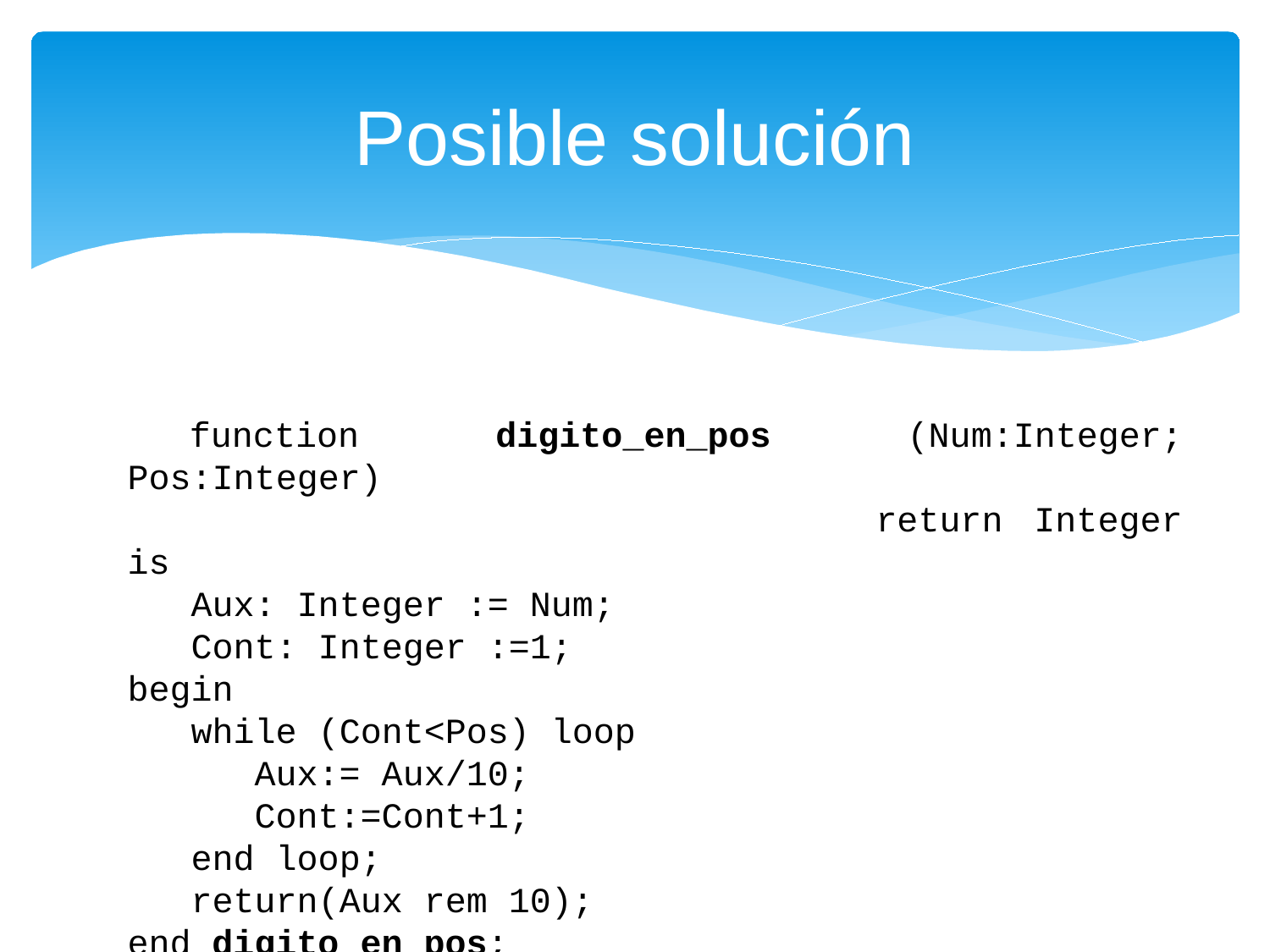

# Posible solución
	function digito_en_pos (Num:Integer; Pos:Integer)
												return Integer is
   Aux: Integer := Num;
   Cont: Integer :=1;
begin
   while (Cont<Pos) loop
      Aux:= Aux/10;
      Cont:=Cont+1;
   end loop;
   return(Aux rem 10);
end digito_en_pos;